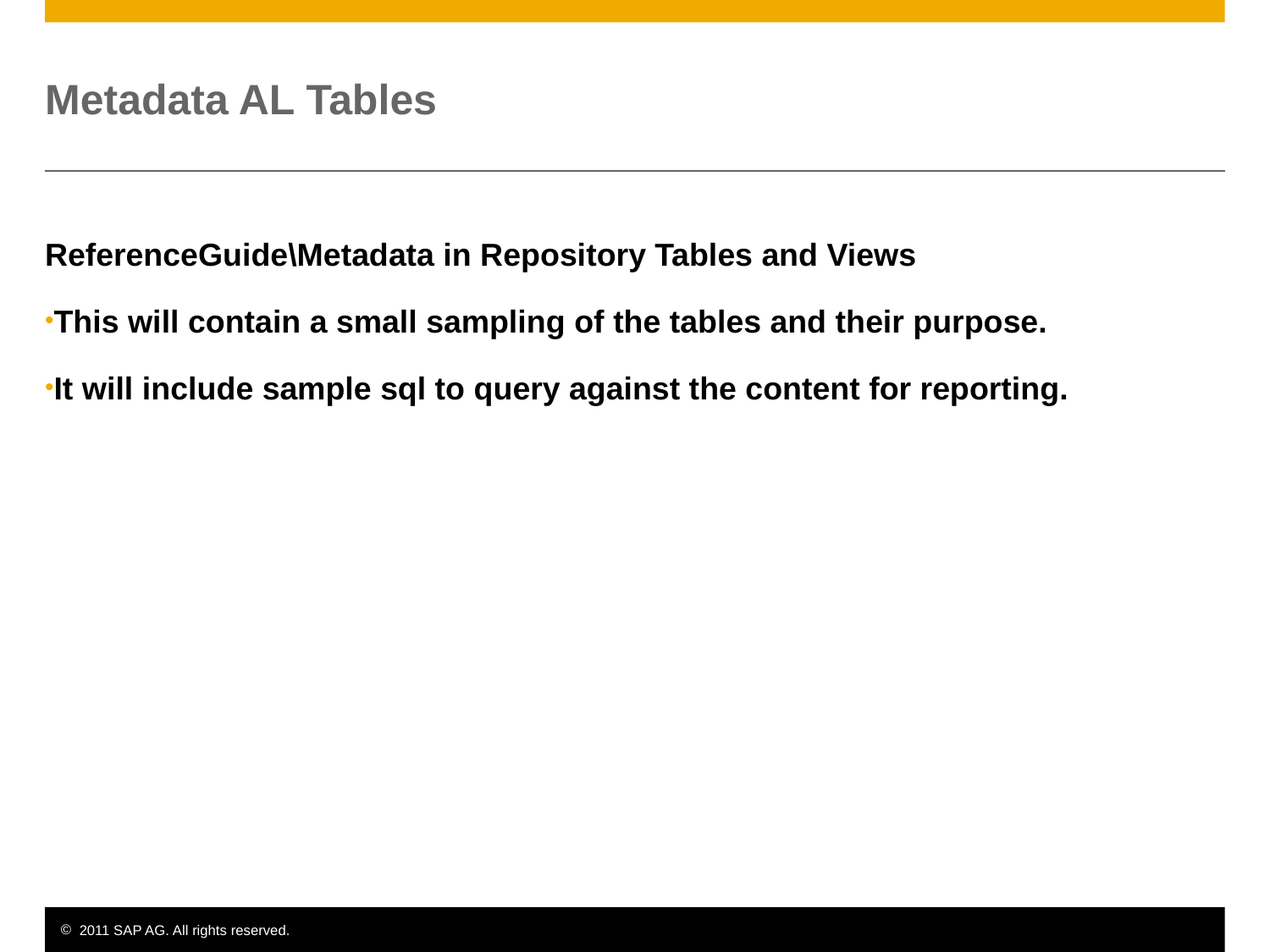

# Metadata AL Tables
ReferenceGuide\Metadata in Repository Tables and Views
This will contain a small sampling of the tables and their purpose.
It will include sample sql to query against the content for reporting.